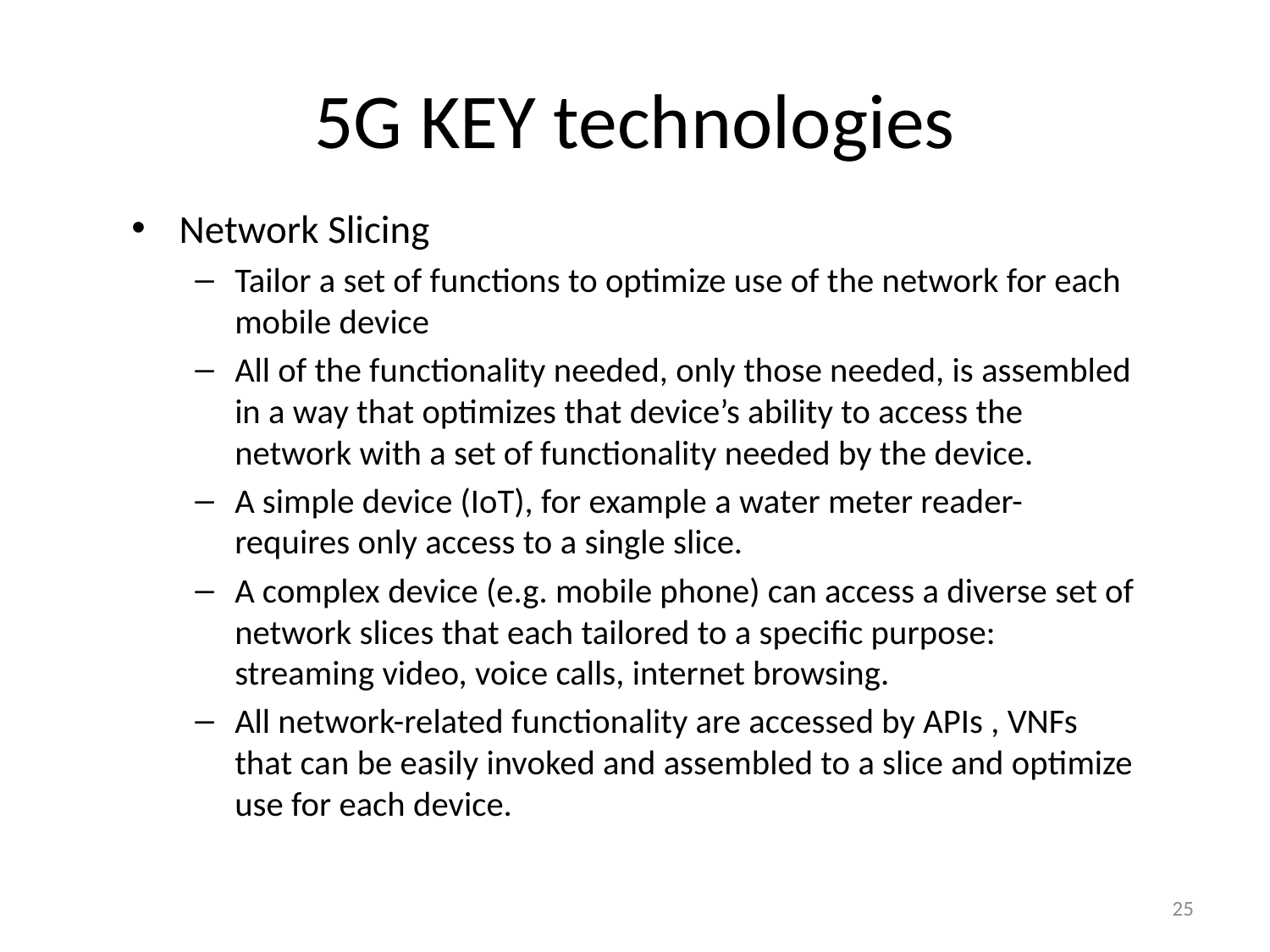

# 5G KEY technologies
Network Slicing
Tailor a set of functions to optimize use of the network for each mobile device
All of the functionality needed, only those needed, is assembled in a way that optimizes that device’s ability to access the network with a set of functionality needed by the device.
A simple device (IoT), for example a water meter reader- requires only access to a single slice.
A complex device (e.g. mobile phone) can access a diverse set of network slices that each tailored to a specific purpose: streaming video, voice calls, internet browsing.
All network-related functionality are accessed by APIs , VNFs that can be easily invoked and assembled to a slice and optimize use for each device.

25